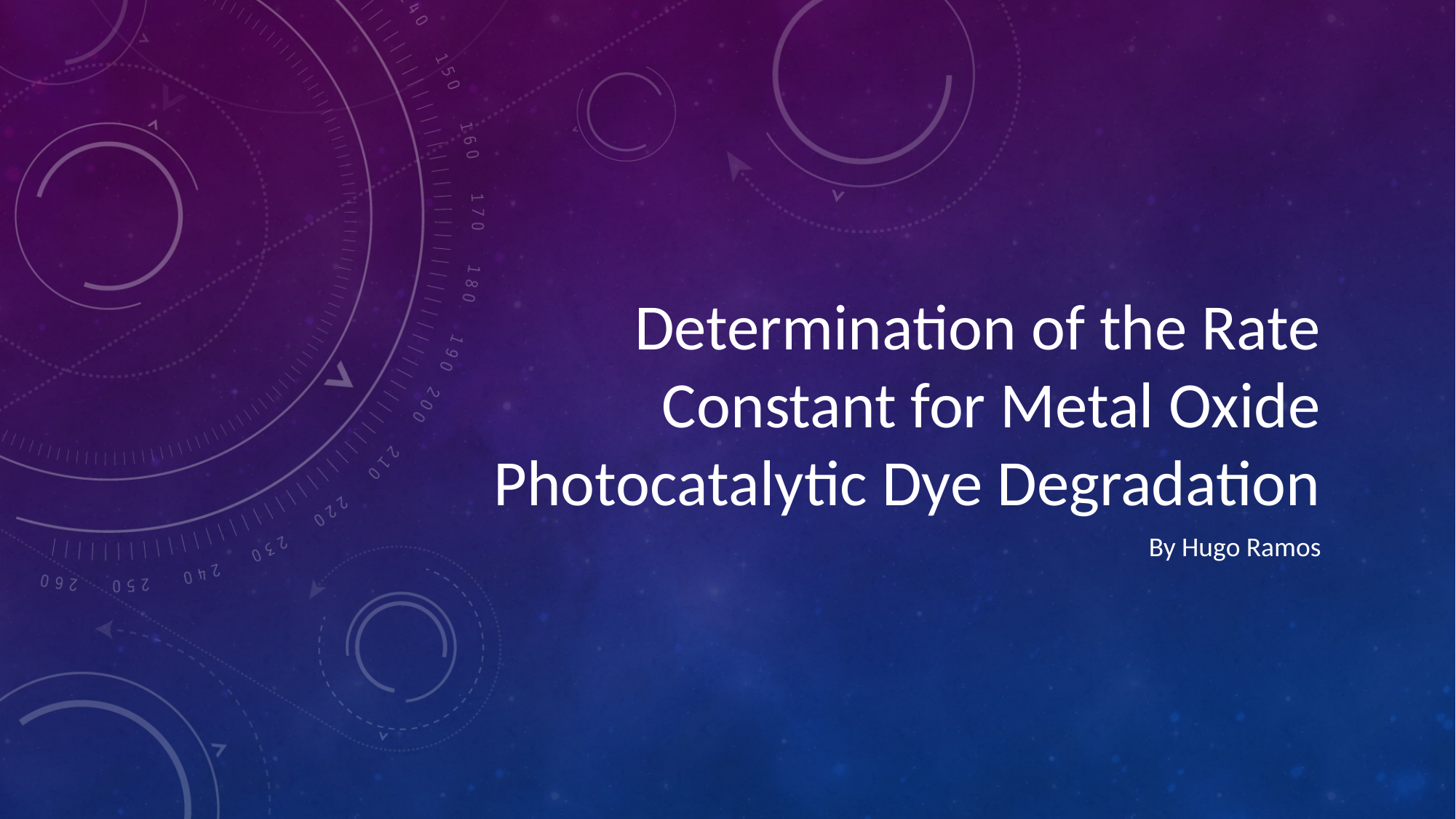

# Determination of the Rate Constant for Metal Oxide Photocatalytic Dye Degradation
By Hugo Ramos